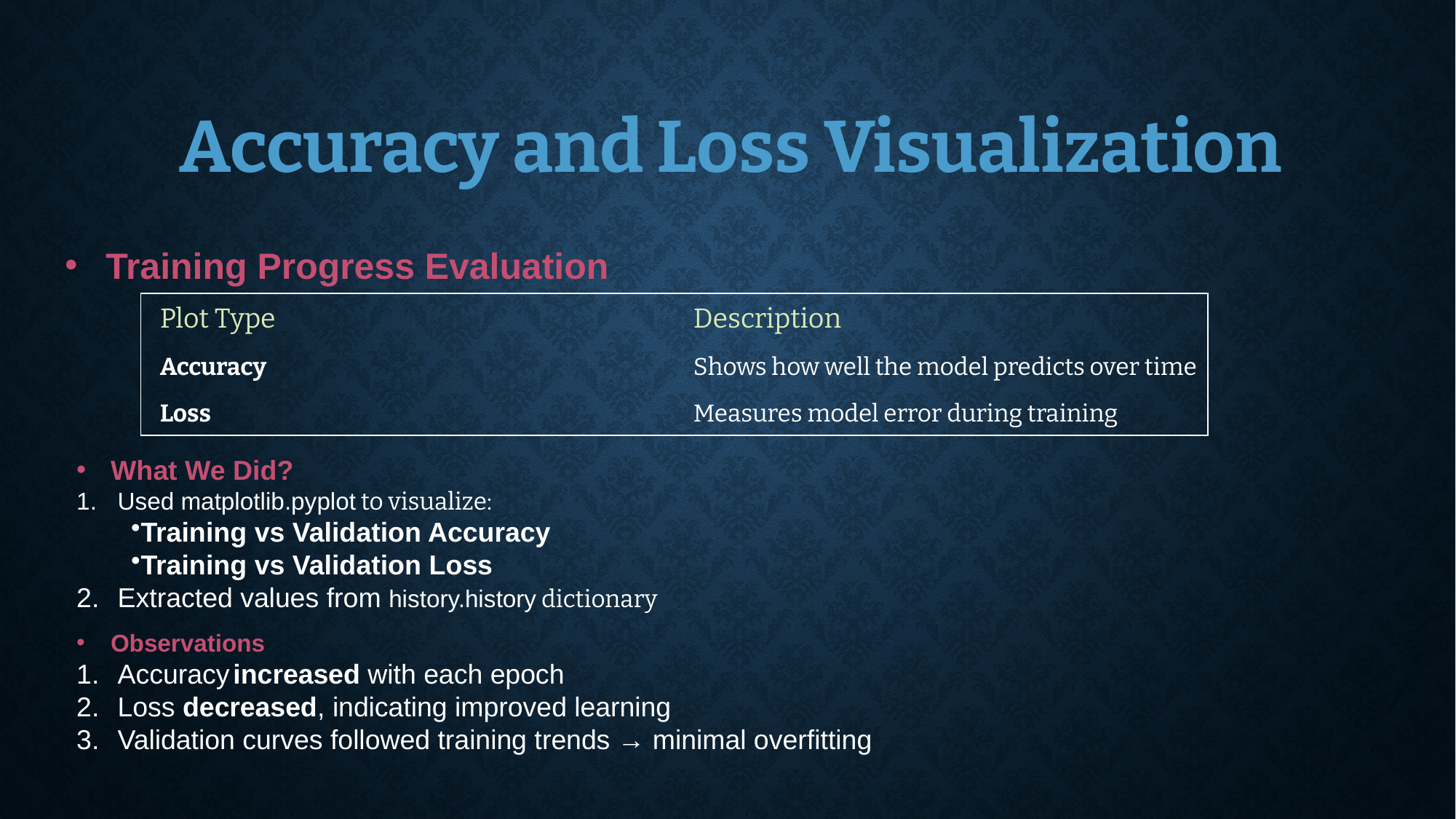

#
Accuracy and Loss Visualization
Training Progress Evaluation

|  |
| --- |
| Plot Type | Description |
| --- | --- |
| Accuracy | Shows how well the model predicts over time |
| Loss | Measures model error during training |
What We Did?
Used matplotlib.pyplot to visualize:
Training vs Validation Accuracy
Training vs Validation Loss
Extracted values from history.history dictionary

Observations
Accuracy increased with each epoch
Loss decreased, indicating improved learning
Validation curves followed training trends → minimal overfitting